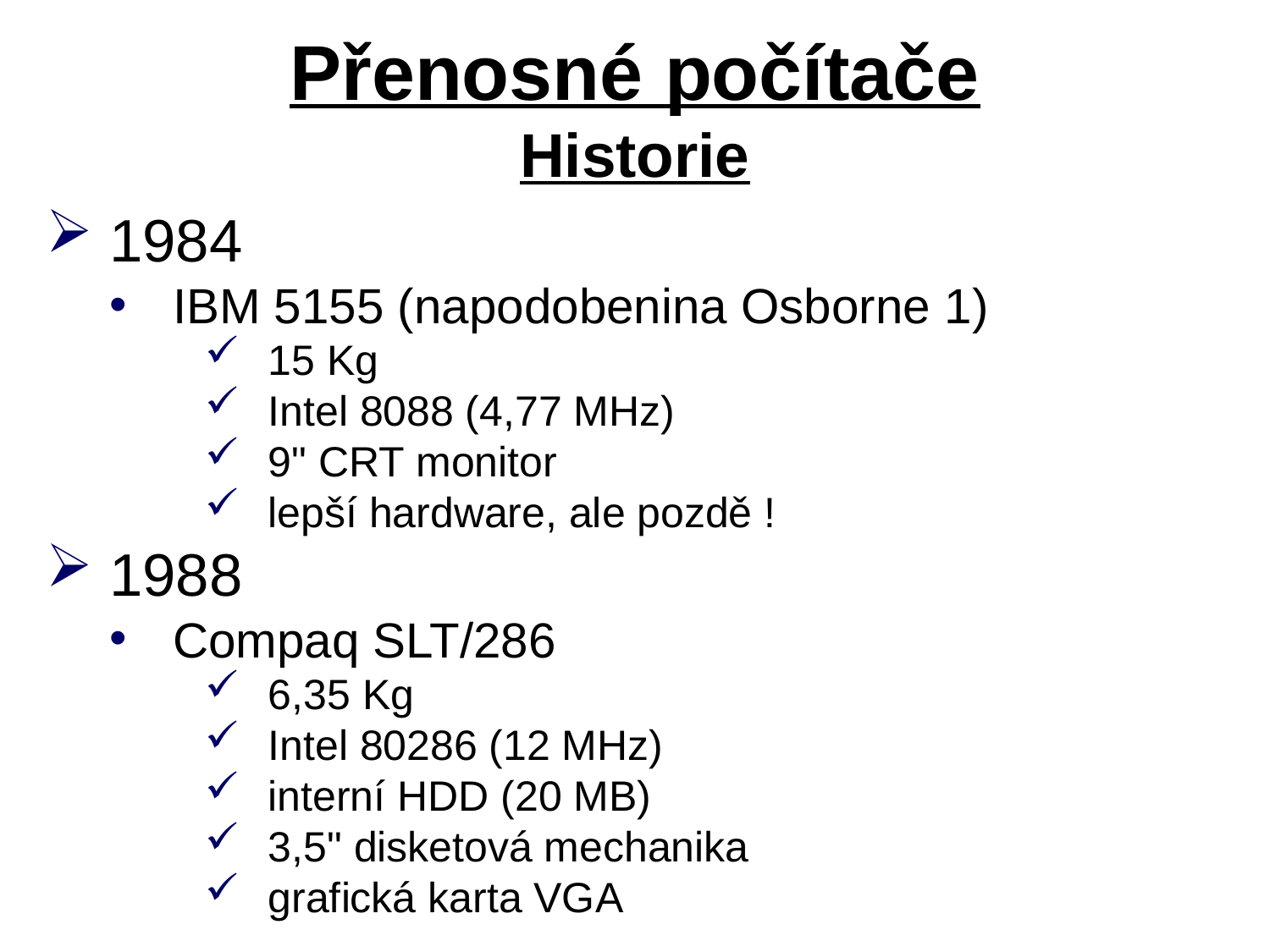

# Přenosné počítače Historie
1984
IBM 5155 (napodobenina Osborne 1)
15 Kg
Intel 8088 (4,77 MHz)
9" CRT monitor
lepší hardware, ale pozdě !
1988
Compaq SLT/286
6,35 Kg
Intel 80286 (12 MHz)
interní HDD (20 MB)
3,5" disketová mechanika
grafická karta VGA